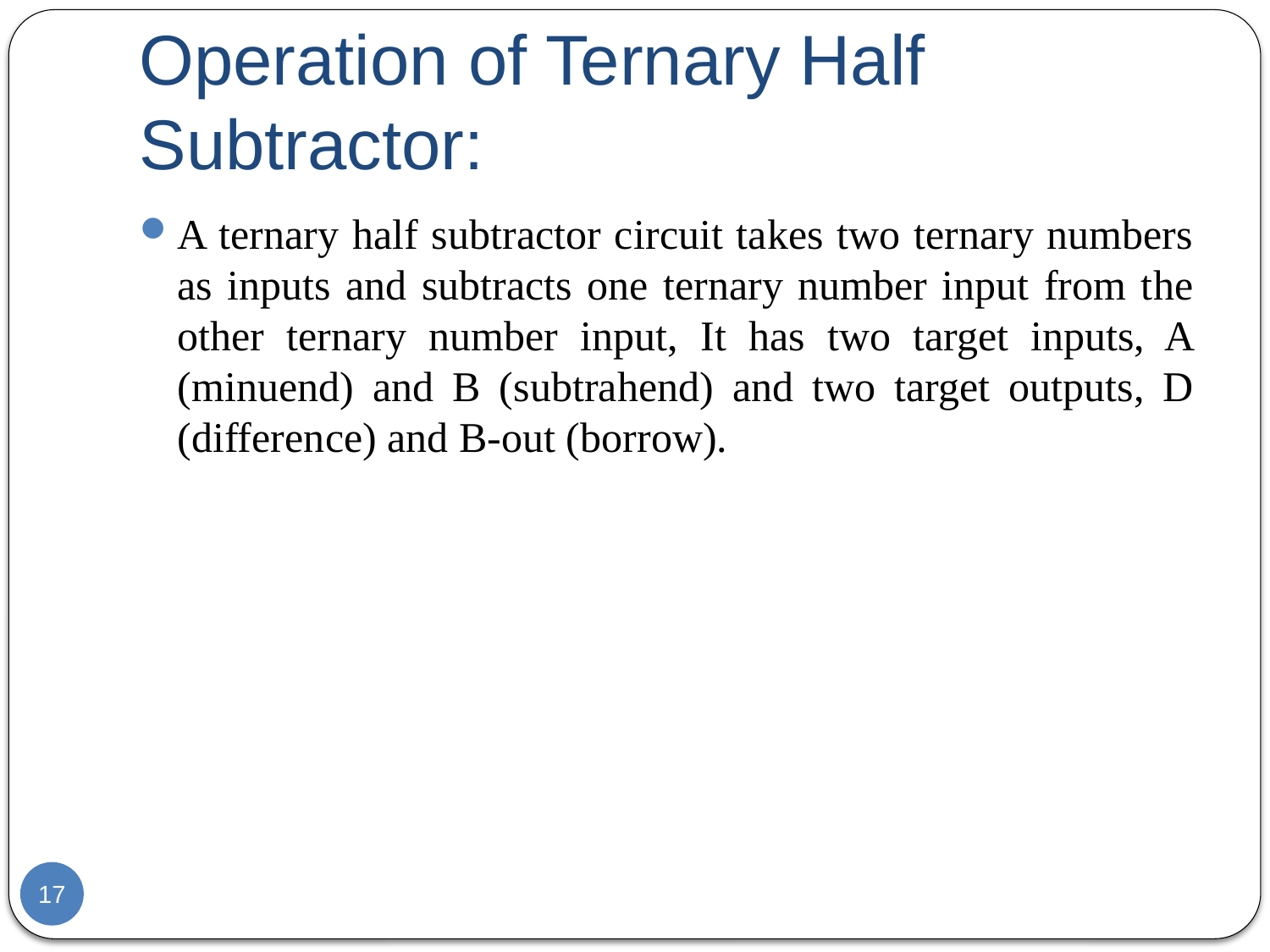

# Operation of Ternary Half Subtractor:
A ternary half subtractor circuit takes two ternary numbers as inputs and subtracts one ternary number input from the other ternary number input, It has two target inputs, A (minuend) and B (subtrahend) and two target outputs, D (difference) and B-out (borrow).

17